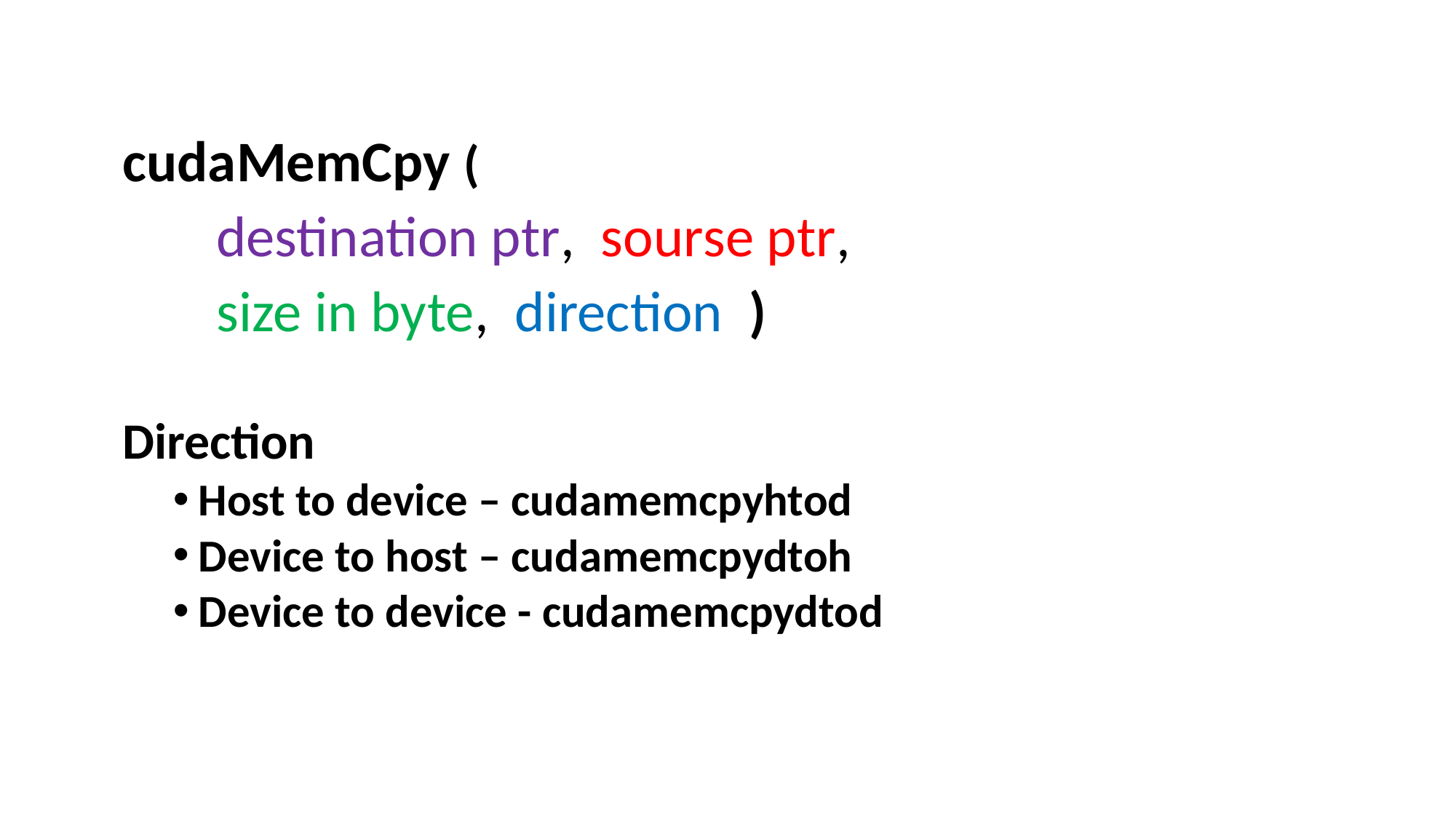

cudaMemCpy (
		destination ptr,  sourse ptr,
				size in byte,  direction  )

Direction
Host to device – cudamemcpyhtod
Device to host – cudamemcpydtoh
Device to device - cudamemcpydtod